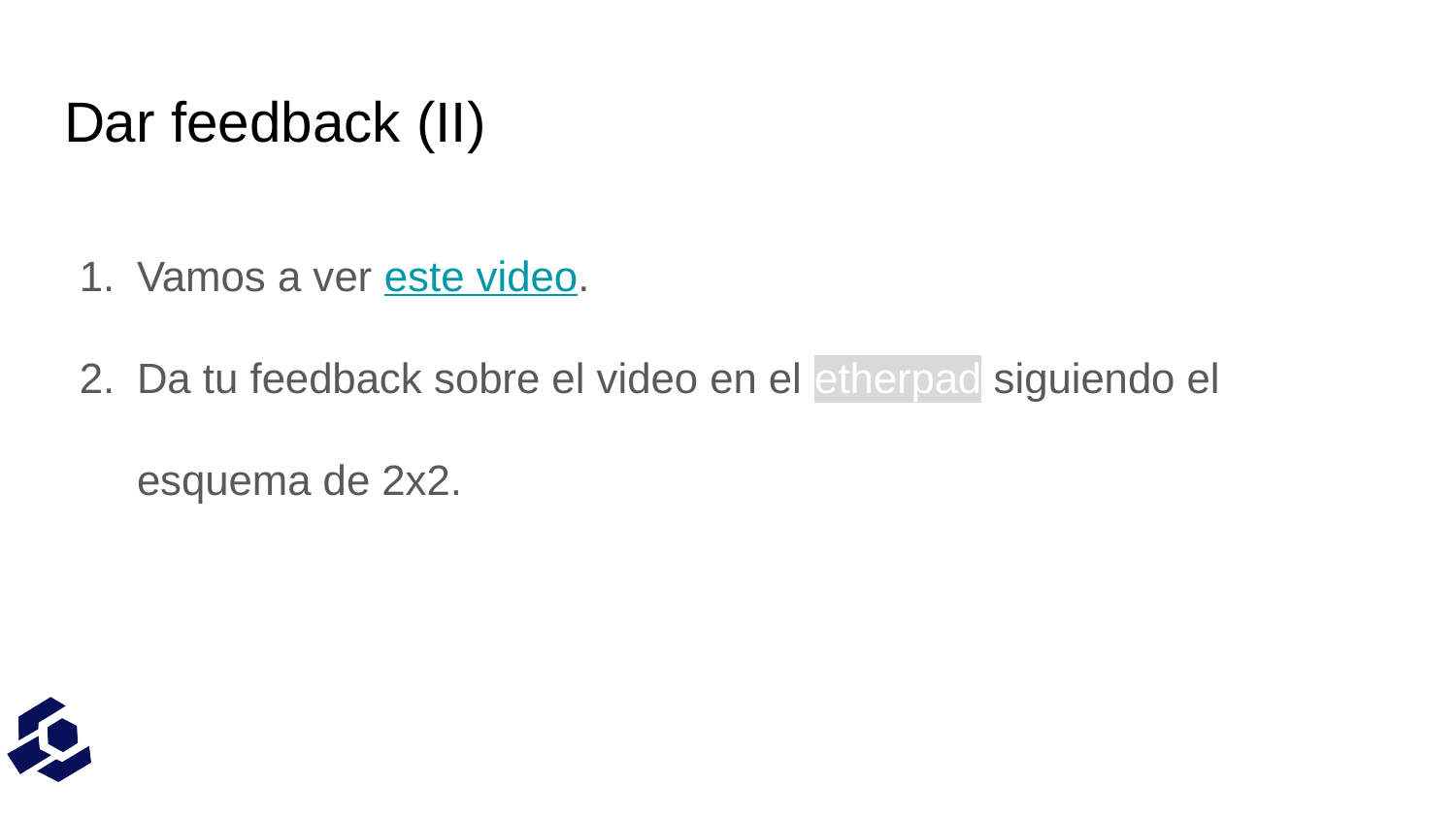

# Dar feedback (II)

Vamos a ver este video.
Da tu feedback sobre el video en el etherpad siguiendo el esquema de 2x2.